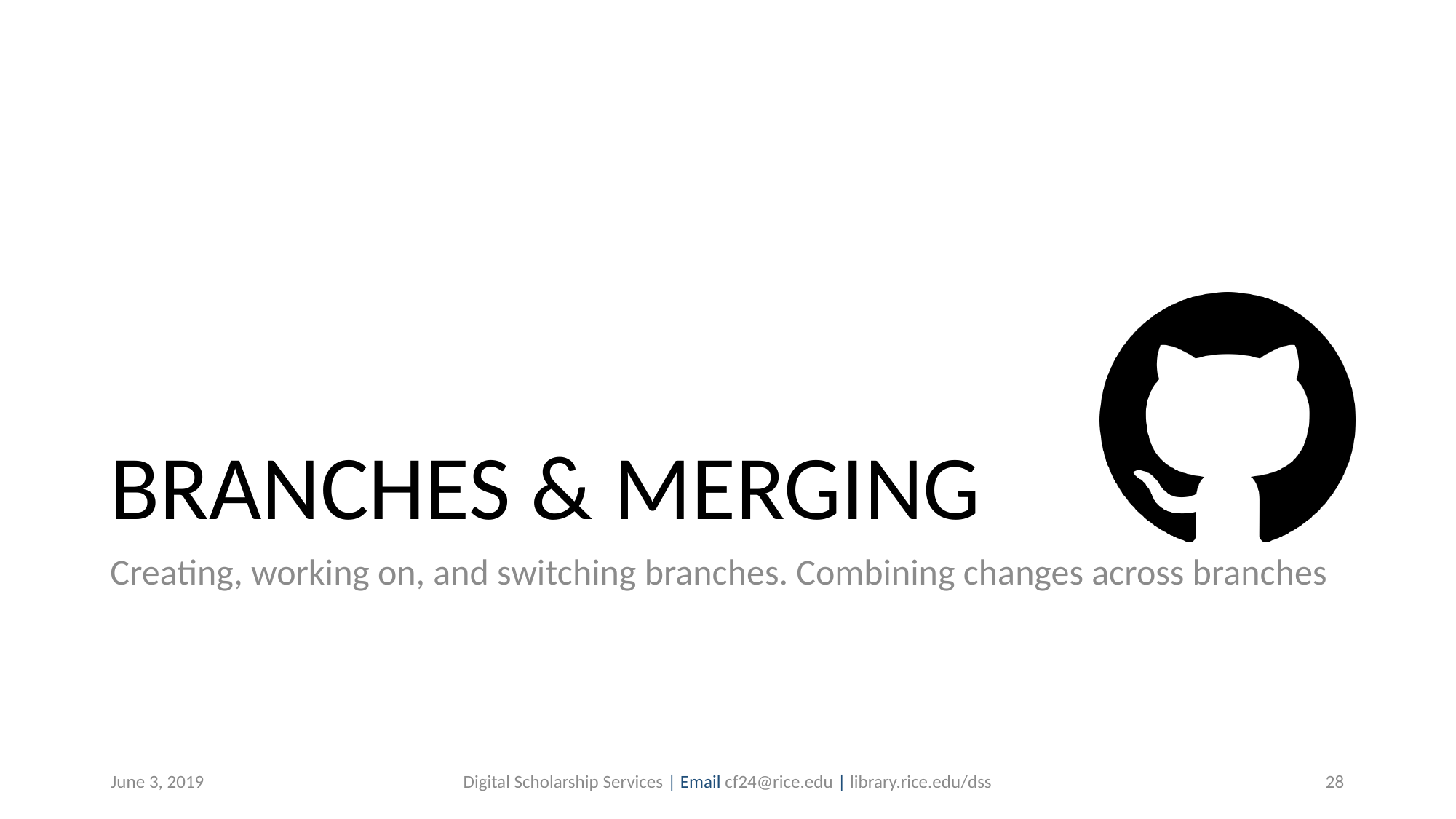

# BRANCHES & MERGING
Creating, working on, and switching branches. Combining changes across branches
June 3, 2019
Digital Scholarship Services | Email cf24@rice.edu | library.rice.edu/dss
28